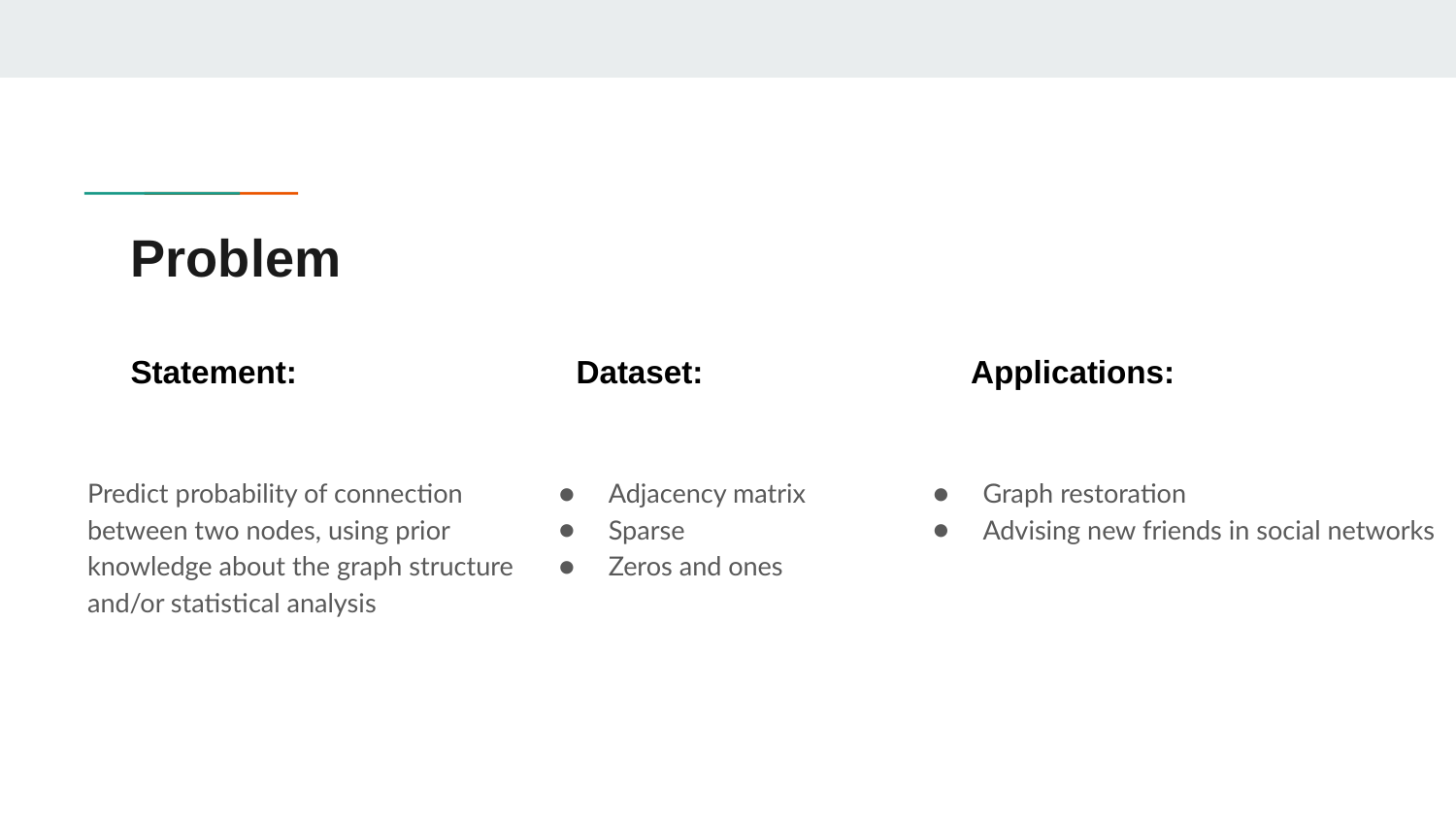

# Problem
Statement:
Dataset:
Applications:
Predict probability of connection between two nodes, using prior knowledge about the graph structure and/or statistical analysis
Adjacency matrix
Sparse
Zeros and ones
Graph restoration
Advising new friends in social networks